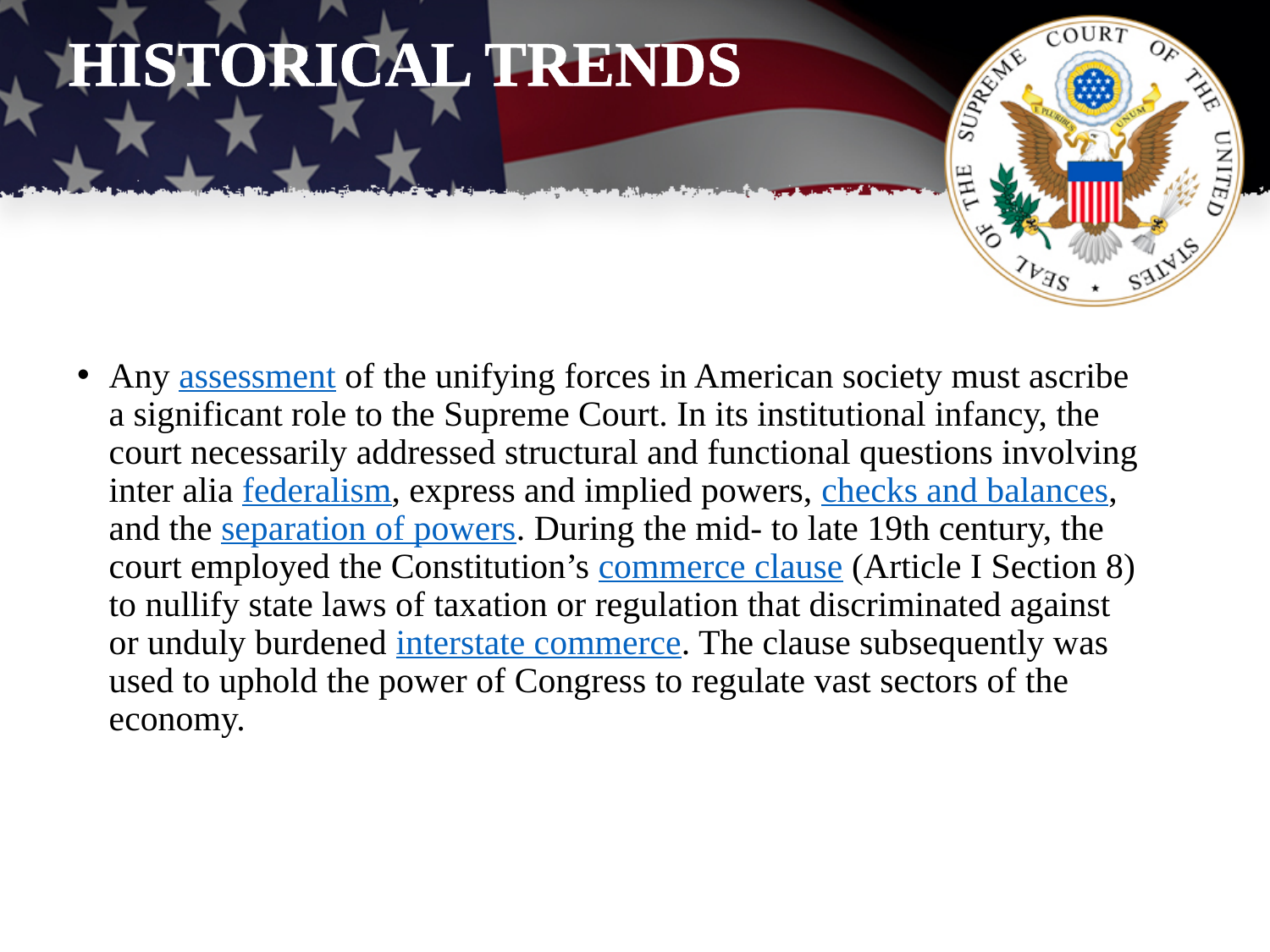

# HISTORICAL TRENDS
Any assessment of the unifying forces in American society must ascribe a significant role to the Supreme Court. In its institutional infancy, the court necessarily addressed structural and functional questions involving inter alia federalism, express and implied powers, checks and balances, and the separation of powers. During the mid- to late 19th century, the court employed the Constitution’s commerce clause (Article I Section 8) to nullify state laws of taxation or regulation that discriminated against or unduly burdened interstate commerce. The clause subsequently was used to uphold the power of Congress to regulate vast sectors of the economy.